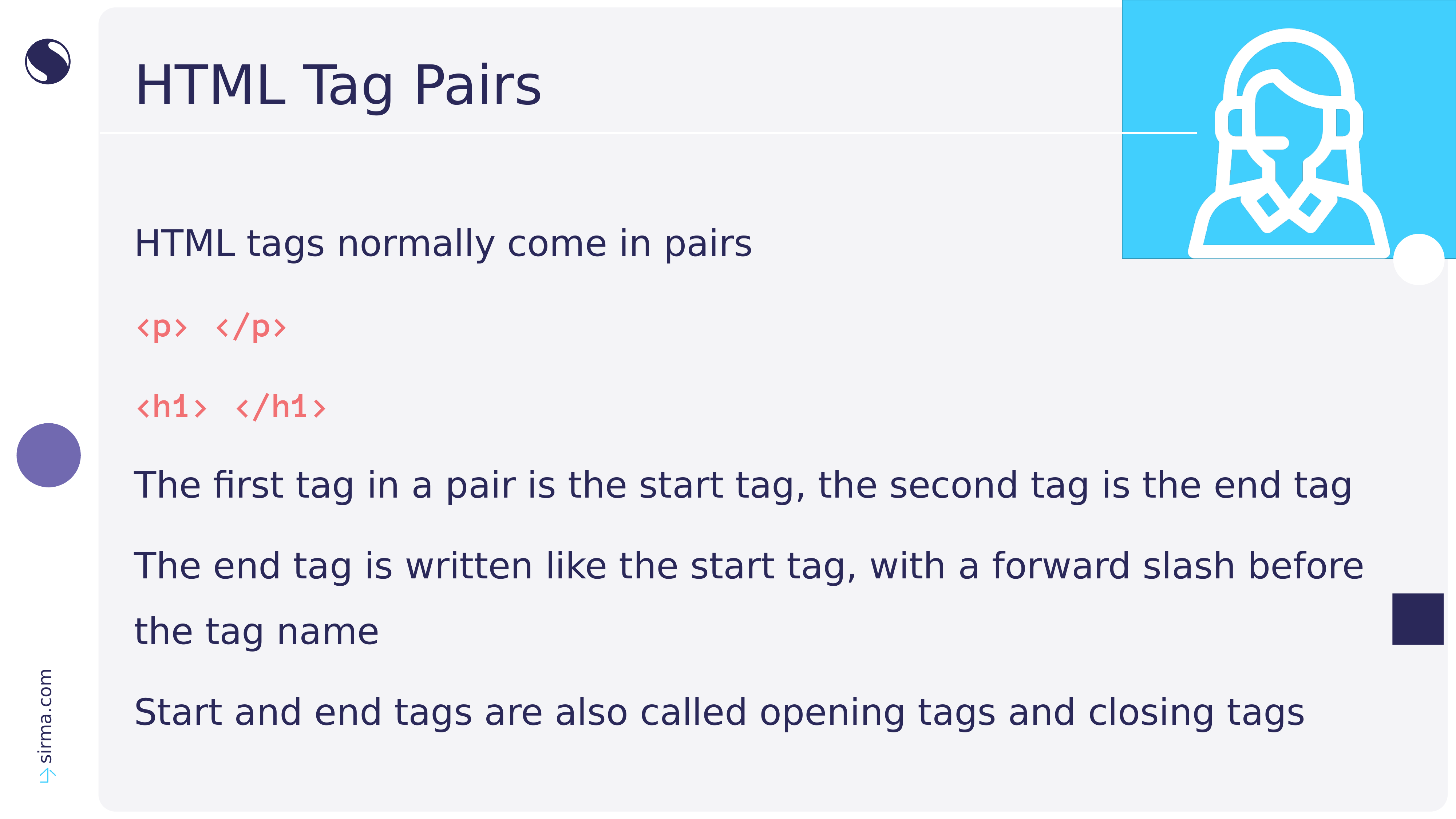

# HTML Tag Pairs
HTML tags normally come in pairs
<p> </p>
<h1> </h1>
The first tag in a pair is the start tag, the second tag is the end tag
The end tag is written like the start tag, with a forward slash before the tag name
Start and end tags are also called opening tags and closing tags